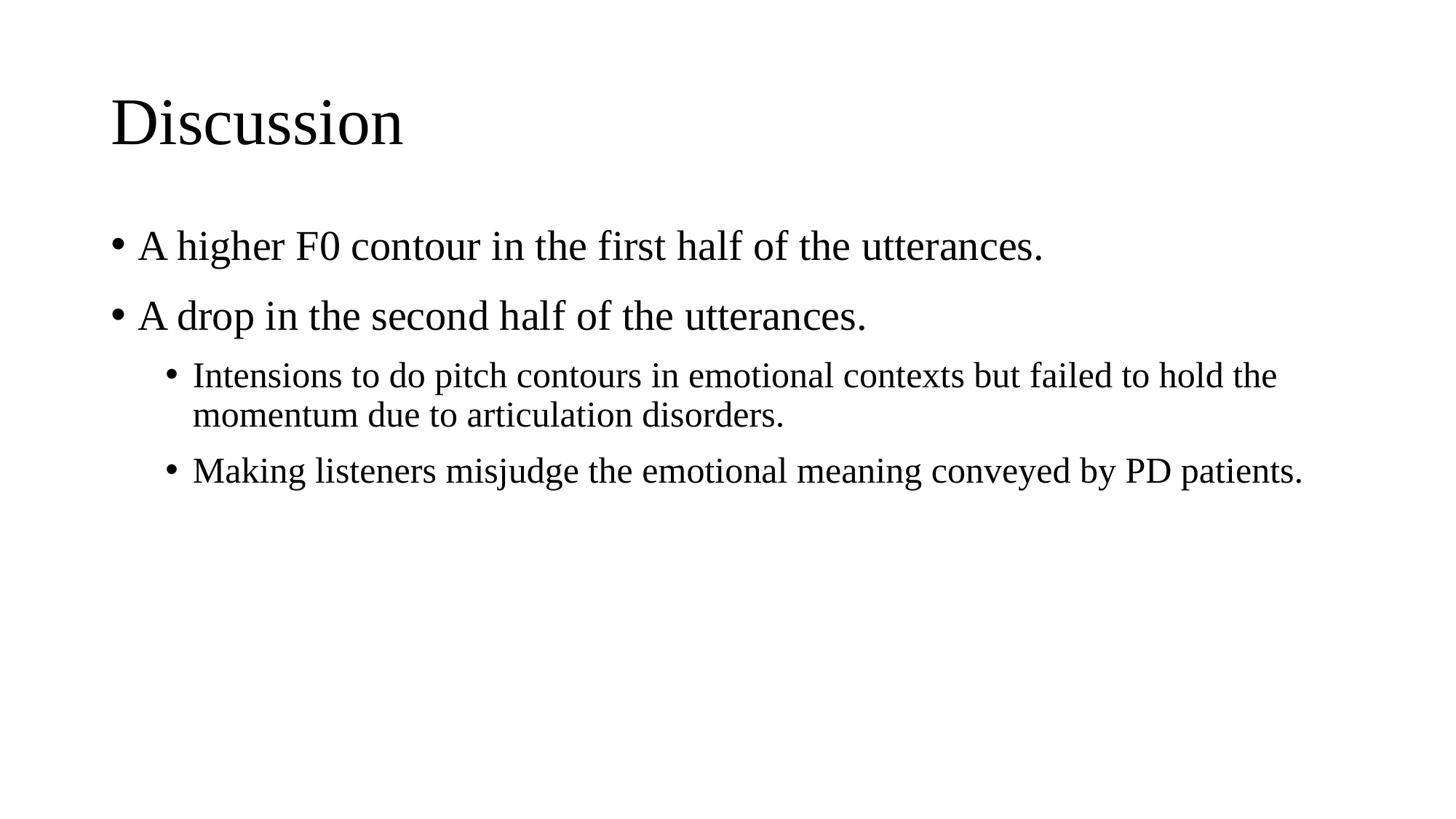

# Discussion
A higher F0 contour in the first half of the utterances.
A drop in the second half of the utterances.
Intensions to do pitch contours in emotional contexts but failed to hold the momentum due to articulation disorders.
Making listeners misjudge the emotional meaning conveyed by PD patients.